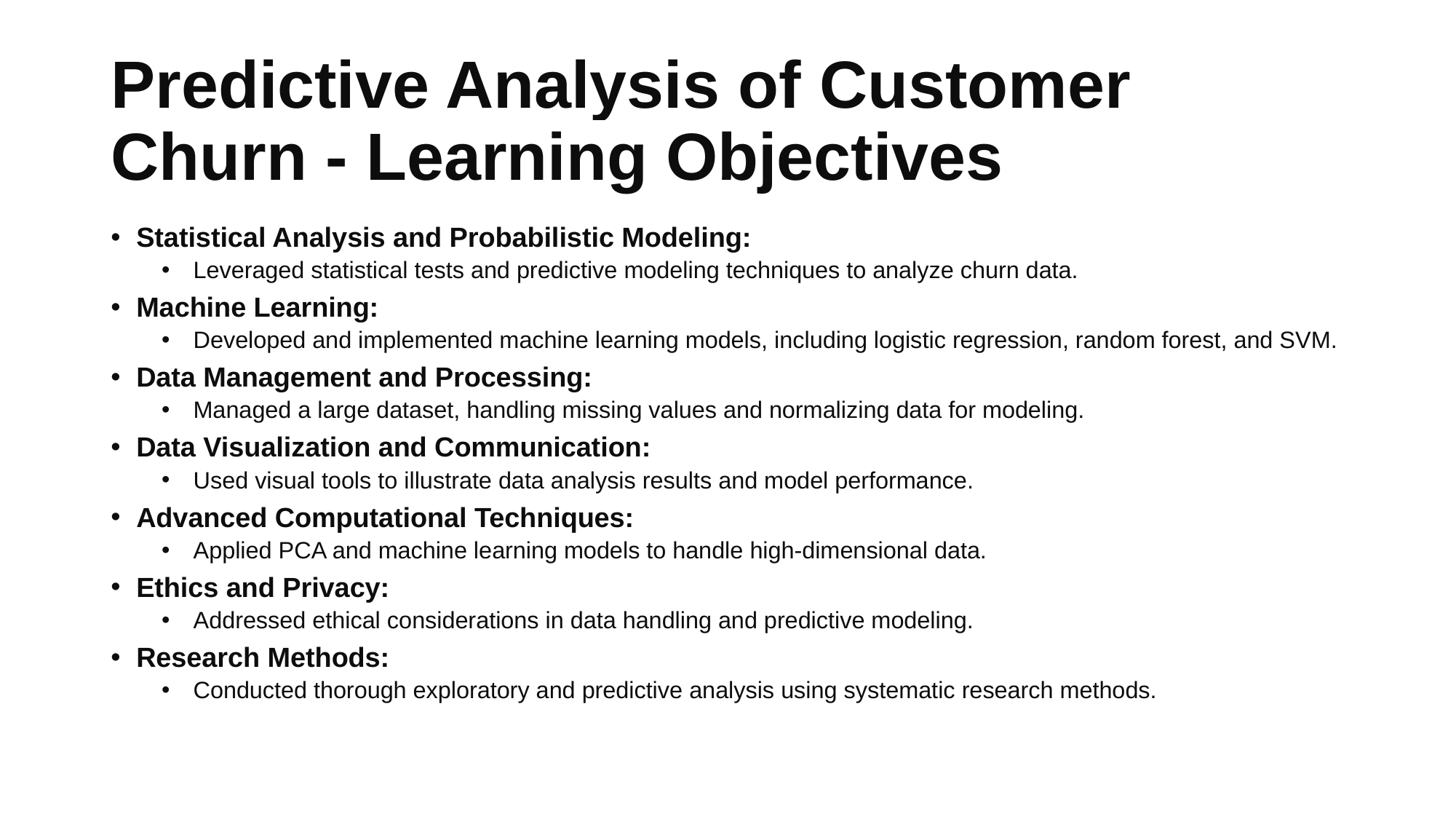

# Predictive Analysis of Customer Churn - Learning Objectives
Statistical Analysis and Probabilistic Modeling:
Leveraged statistical tests and predictive modeling techniques to analyze churn data.
Machine Learning:
Developed and implemented machine learning models, including logistic regression, random forest, and SVM.
Data Management and Processing:
Managed a large dataset, handling missing values and normalizing data for modeling.
Data Visualization and Communication:
Used visual tools to illustrate data analysis results and model performance.
Advanced Computational Techniques:
Applied PCA and machine learning models to handle high-dimensional data.
Ethics and Privacy:
Addressed ethical considerations in data handling and predictive modeling.
Research Methods:
Conducted thorough exploratory and predictive analysis using systematic research methods.